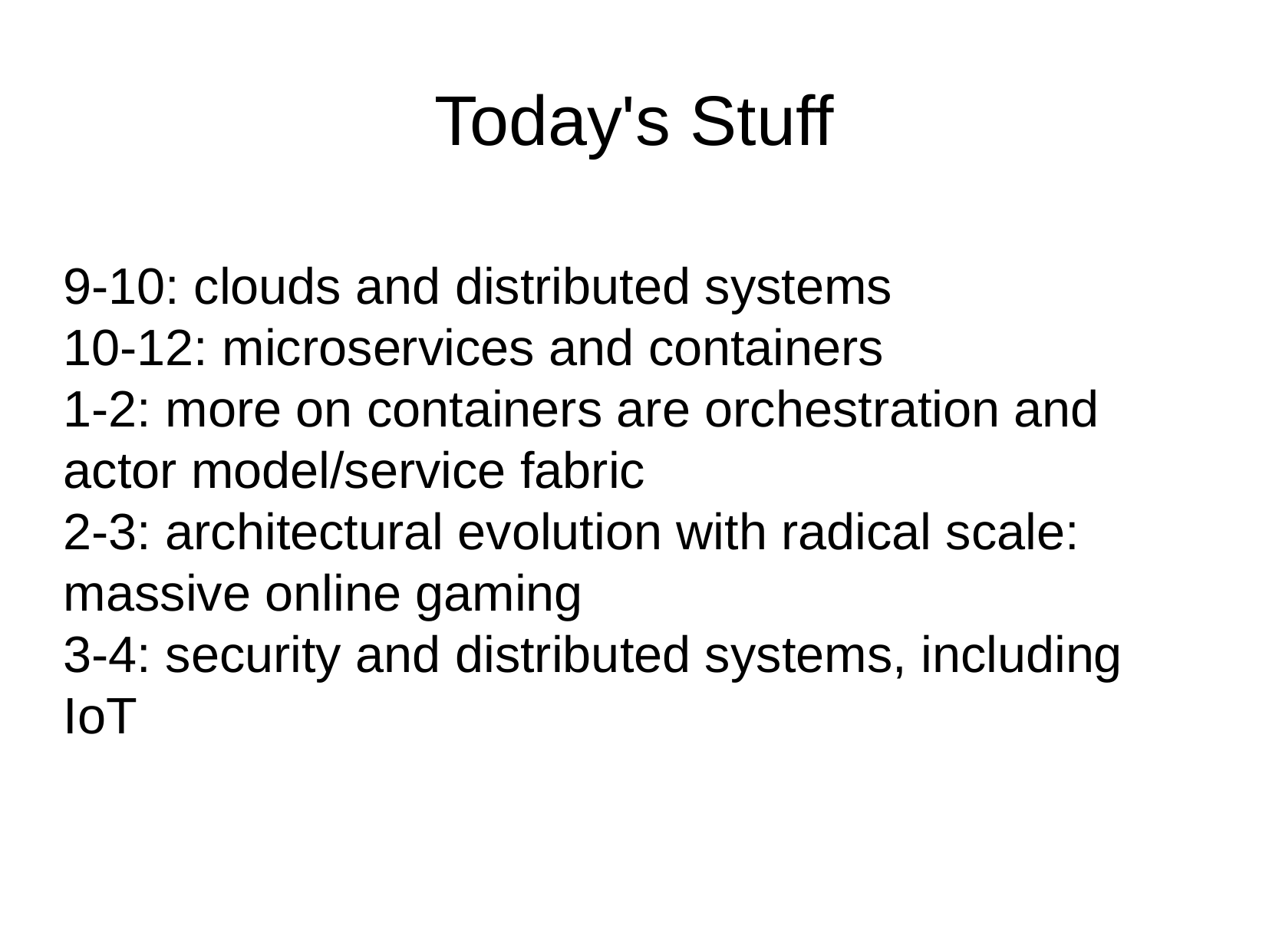

Today's Stuff
9-10: clouds and distributed systems
10-12: microservices and containers
1-2: more on containers are orchestration and actor model/service fabric
2-3: architectural evolution with radical scale: massive online gaming
3-4: security and distributed systems, including IoT